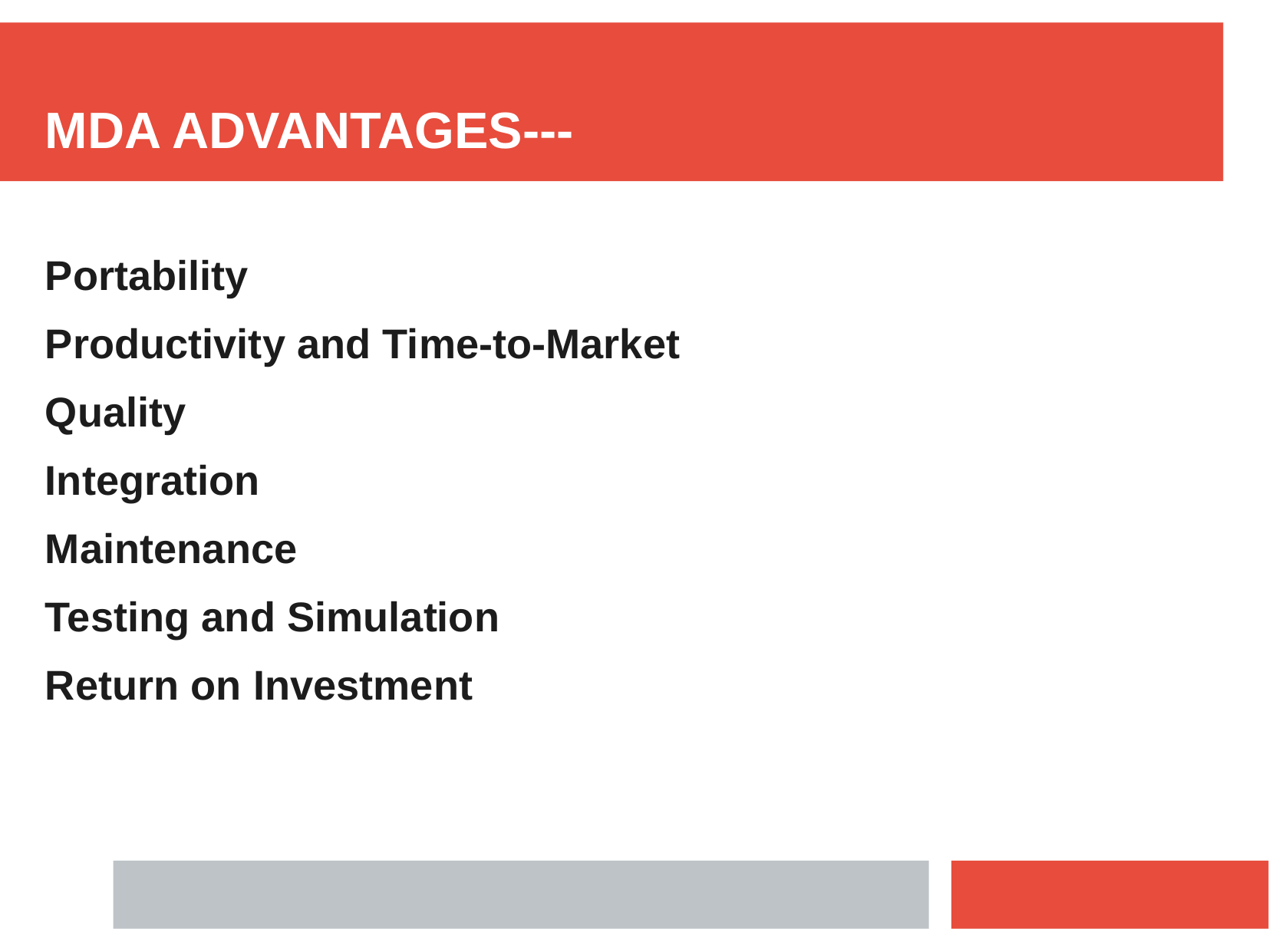

MDA ADVANTAGES---
Portability
Productivity and Time-to-Market
Quality
Integration
Maintenance
Testing and Simulation
Return on Investment